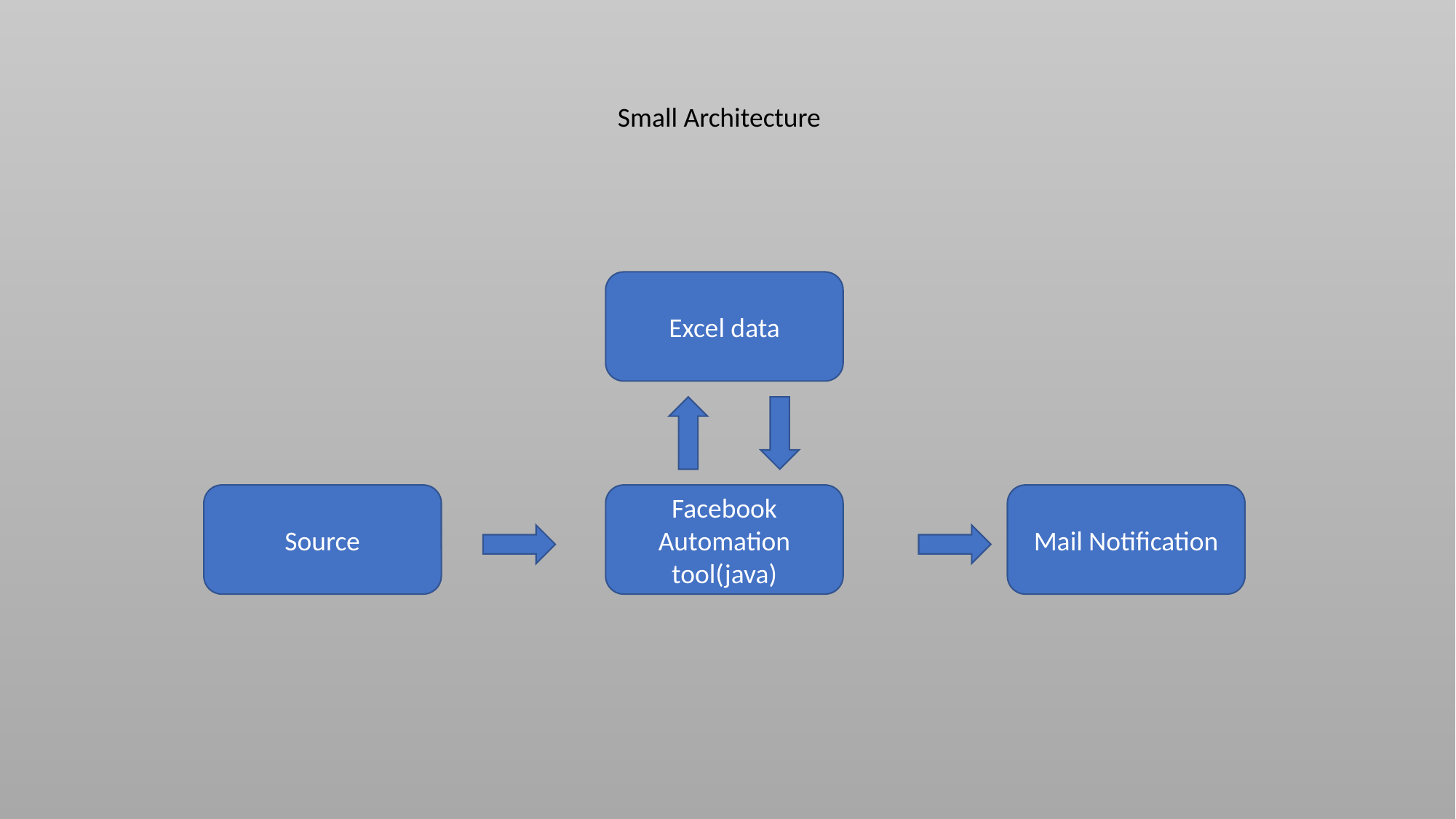

Small Architecture
Excel data

Source
Facebook Automation tool(java)
Mail Notification